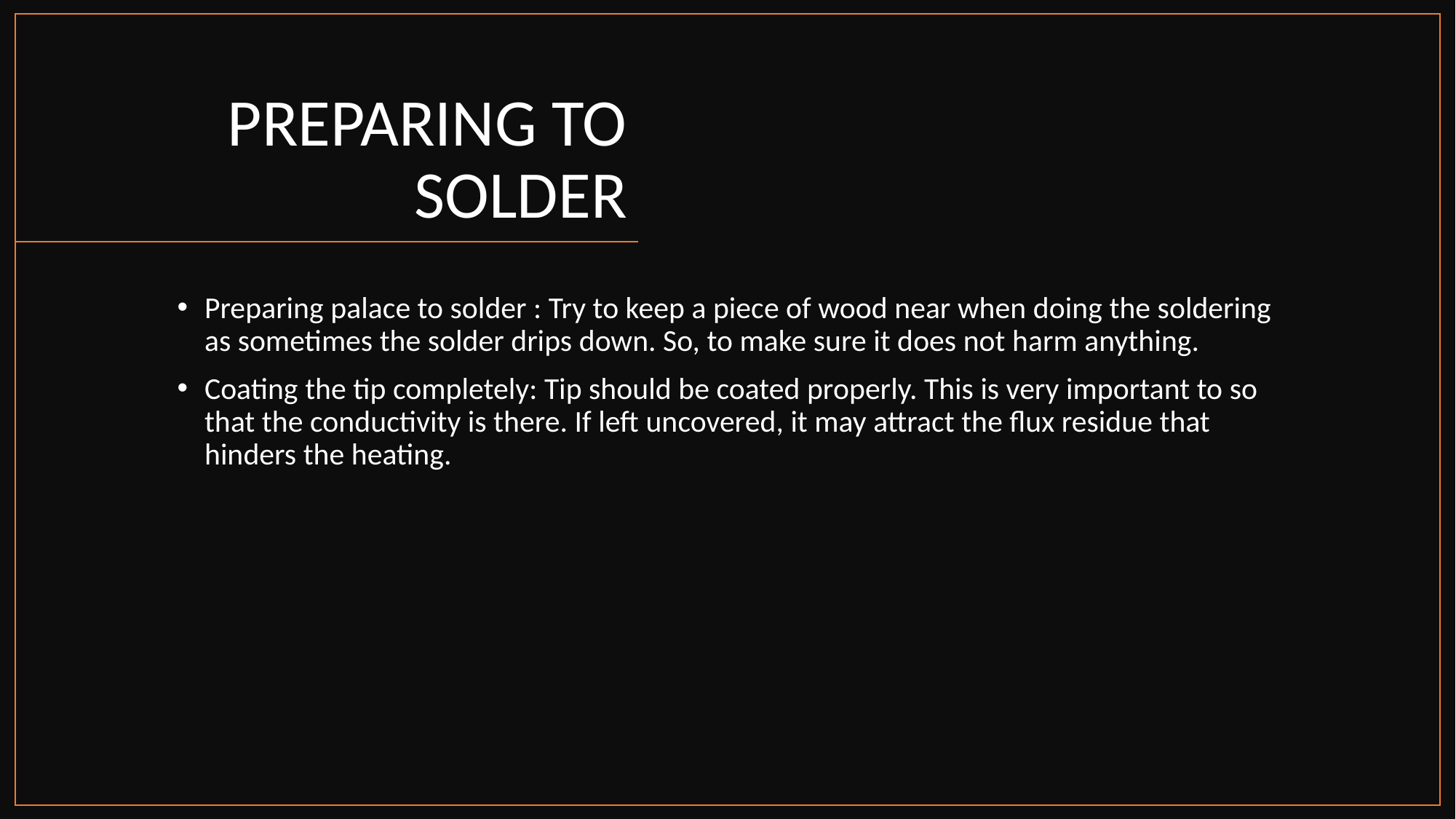

# PREPARING TO SOLDER
Preparing palace to solder : Try to keep a piece of wood near when doing the soldering as sometimes the solder drips down. So, to make sure it does not harm anything.
Coating the tip completely: Tip should be coated properly. This is very important to so that the conductivity is there. If left uncovered, it may attract the flux residue that hinders the heating.